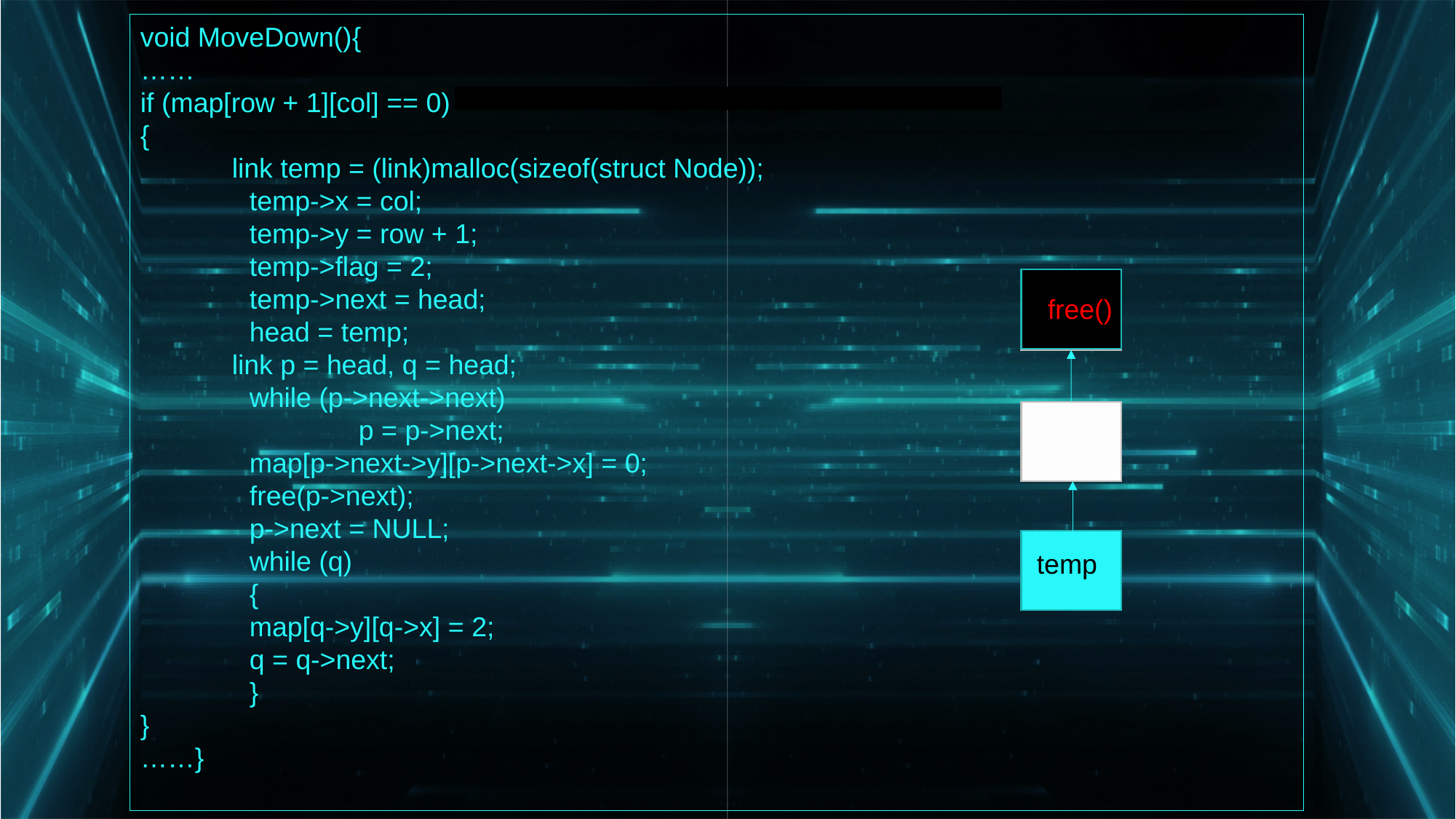

void MoveDown(){
……
if (map[row + 1][col] == 0)
{
            link temp = (link)malloc(sizeof(struct Node));
	temp->x = col;
	temp->y = row + 1;
	temp->flag = 2;
	temp->next = head;
	head = temp;
            link p = head, q = head;
	while (p->next->next)
		p = p->next;
	map[p->next->y][p->next->x] = 0;
	free(p->next);
	p->next = NULL;
	while (q)
	{
	map[q->y][q->x] = 2;
	q = q->next;
	}
}
……}

free()

temp